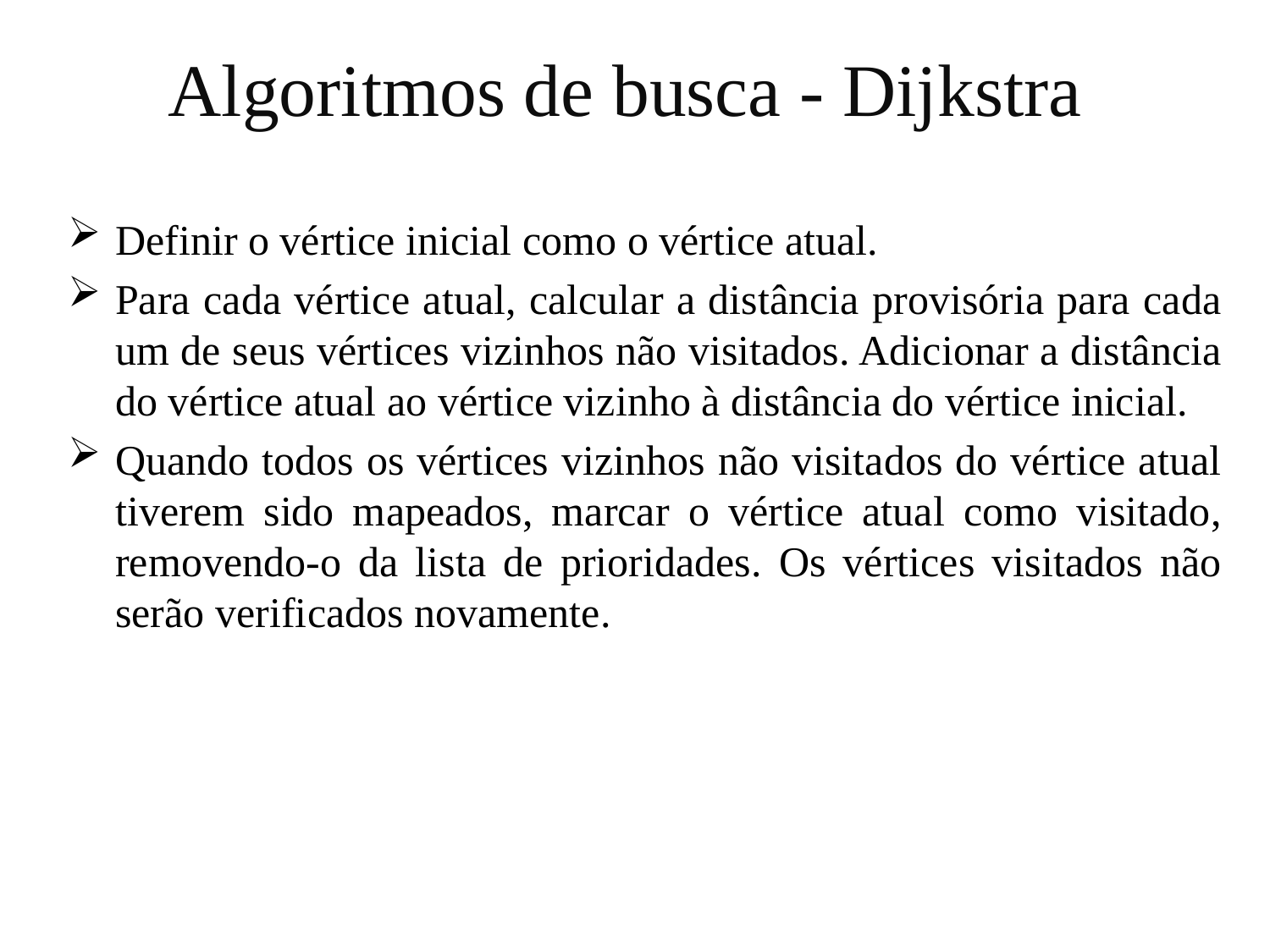

Algoritmos de busca - Dijkstra
Definir o vértice inicial como o vértice atual.
Para cada vértice atual, calcular a distância provisória para cada um de seus vértices vizinhos não visitados. Adicionar a distância do vértice atual ao vértice vizinho à distância do vértice inicial.
Quando todos os vértices vizinhos não visitados do vértice atual tiverem sido mapeados, marcar o vértice atual como visitado, removendo-o da lista de prioridades. Os vértices visitados não serão verificados novamente.